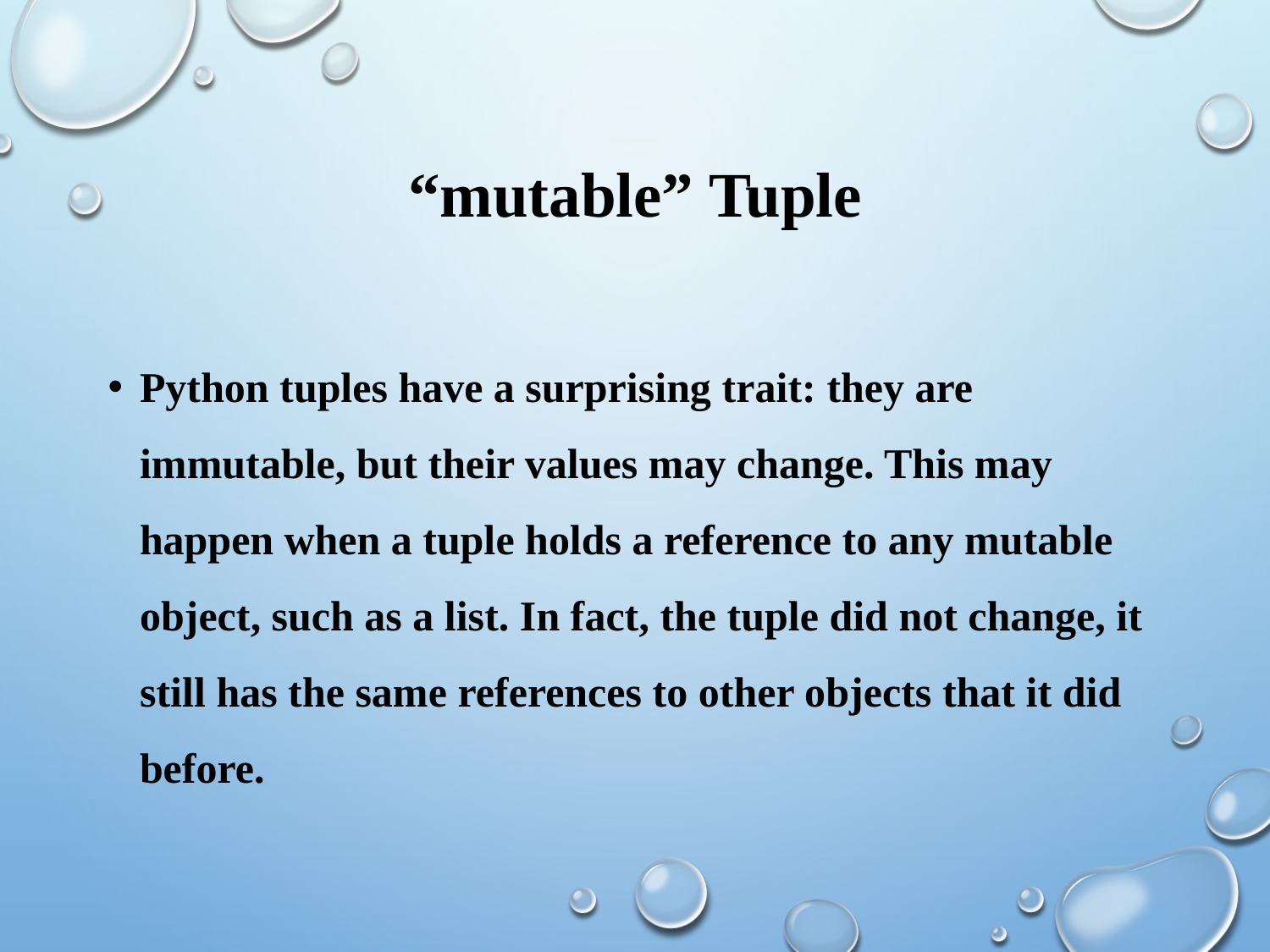

# “mutable” Tuple
Python tuples have a surprising trait: they are immutable, but their values may change. This may happen when a tuple holds a reference to any mutable object, such as a list. In fact, the tuple did not change, it still has the same references to other objects that it did before.